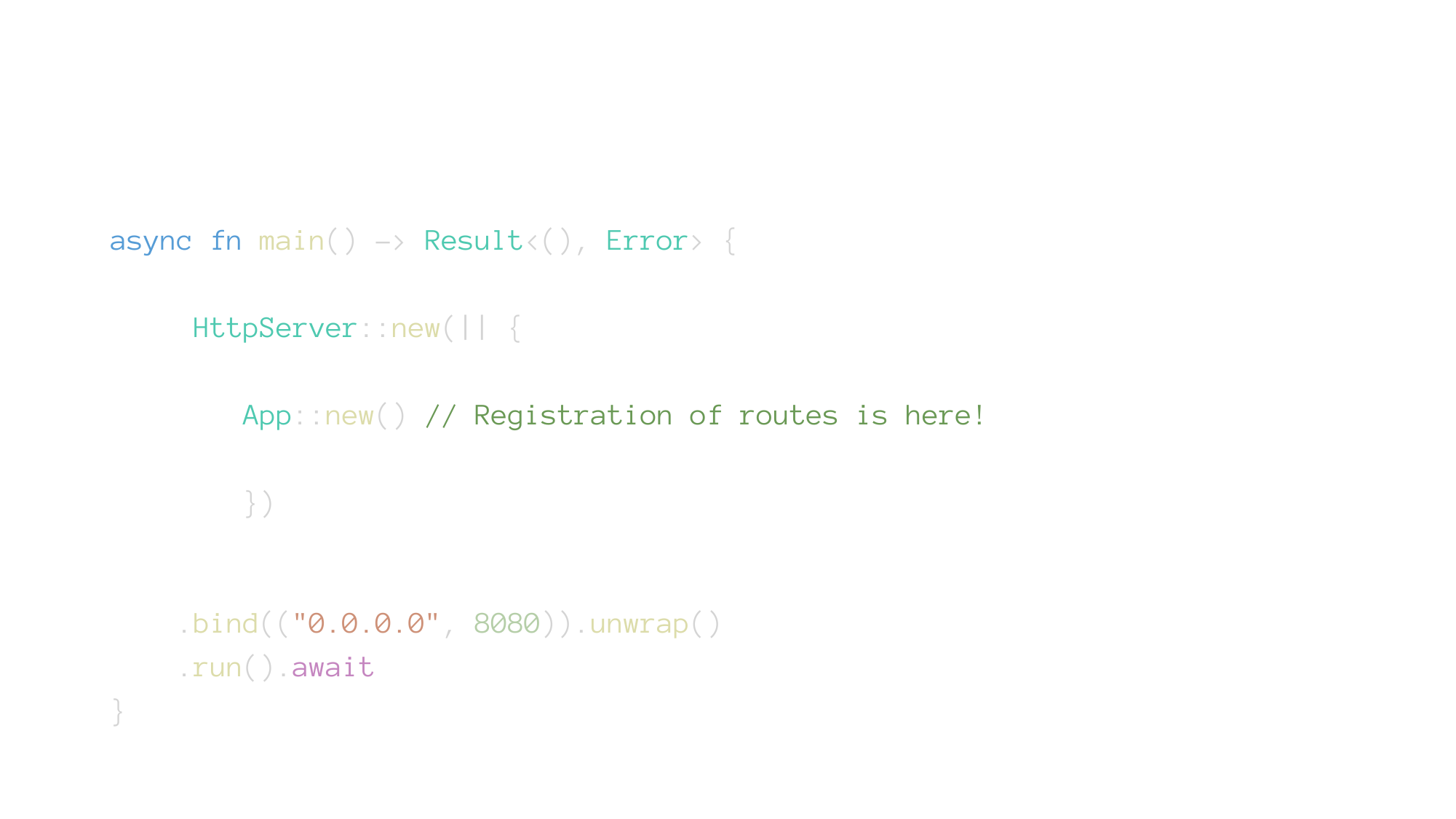

#
async fn main() -> Result<(), Error> {

     HttpServer::new(|| {

        App::new() // Registration of routes is here!

        })

    .bind(("0.0.0.0", 8080)).unwrap()
    .run().await
}